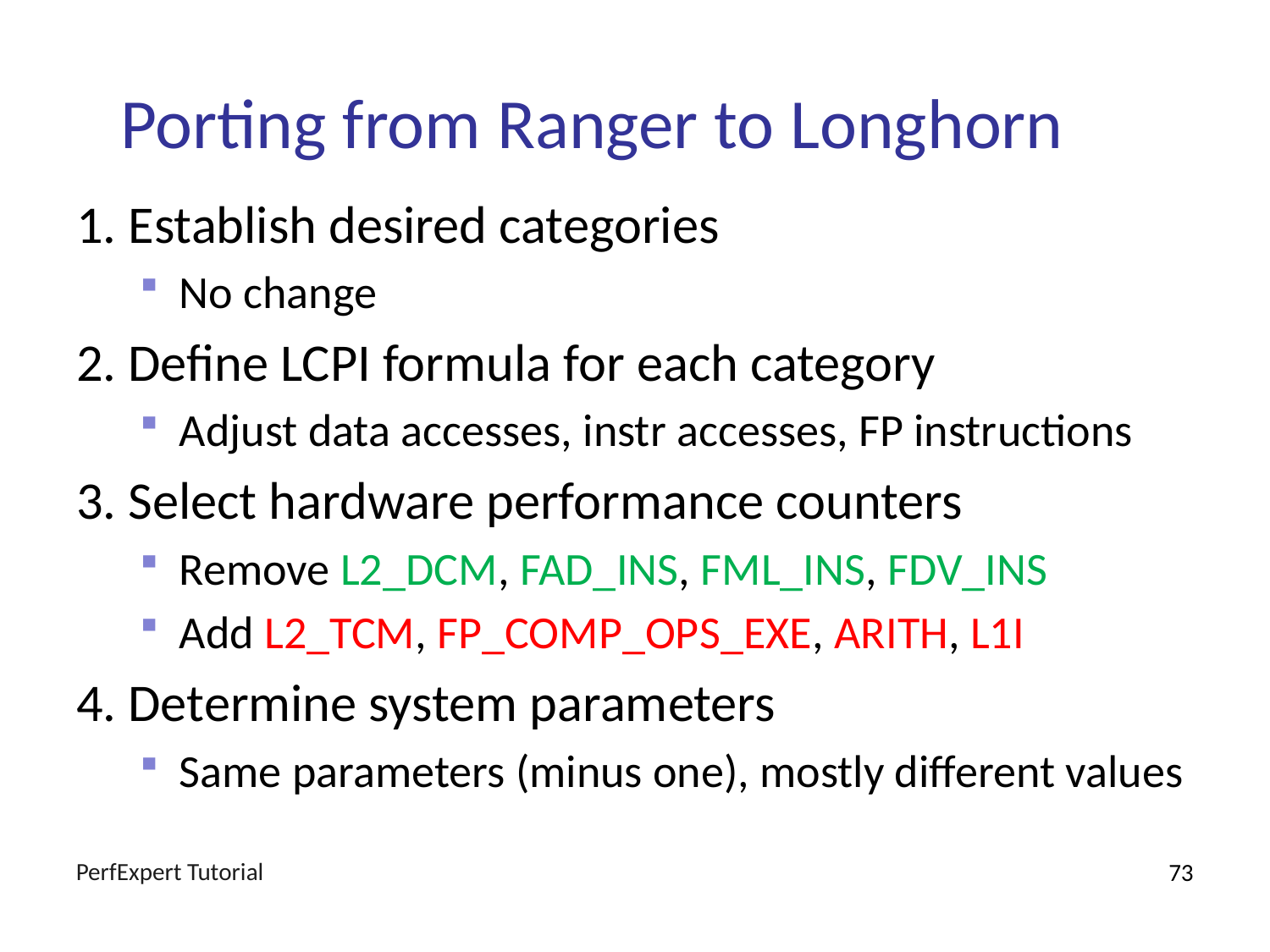

# Porting from Ranger to Longhorn
1. Establish desired categories
No change
2. Define LCPI formula for each category
Adjust data accesses, instr accesses, FP instructions
3. Select hardware performance counters
Remove L2_DCM, FAD_INS, FML_INS, FDV_INS
Add L2_TCM, FP_COMP_OPS_EXE, ARITH, L1I
4. Determine system parameters
Same parameters (minus one), mostly different values
PerfExpert Tutorial
73